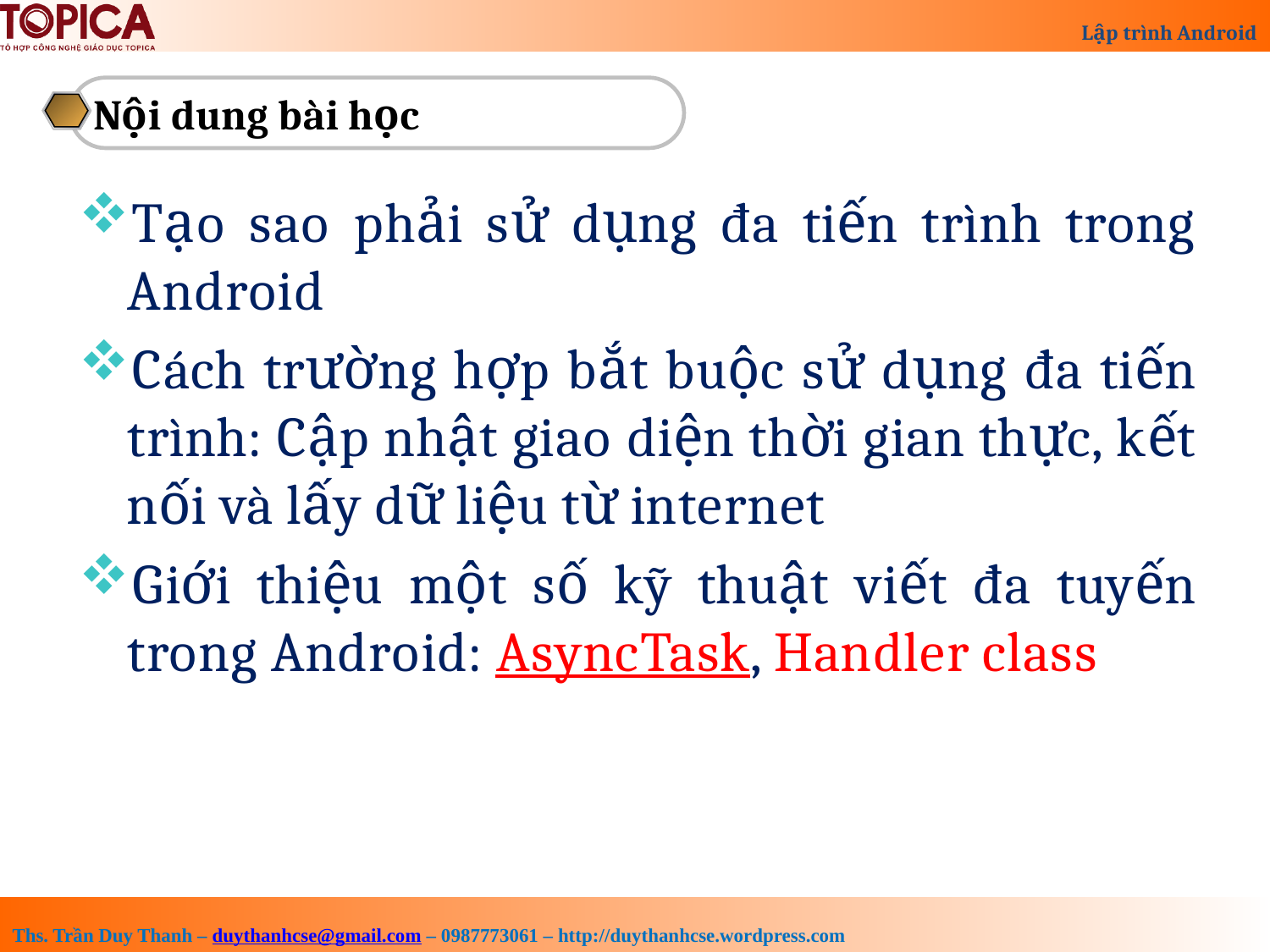

Nội dung bài học

Tạo sao phải sử dụng đa tiến trình trong Android
Cách trường hợp bắt buộc sử dụng đa tiến trình: Cập nhật giao diện thời gian thực, kết nối và lấy dữ liệu từ internet
Giới thiệu một số kỹ thuật viết đa tuyến trong Android: AsyncTask, Handler class